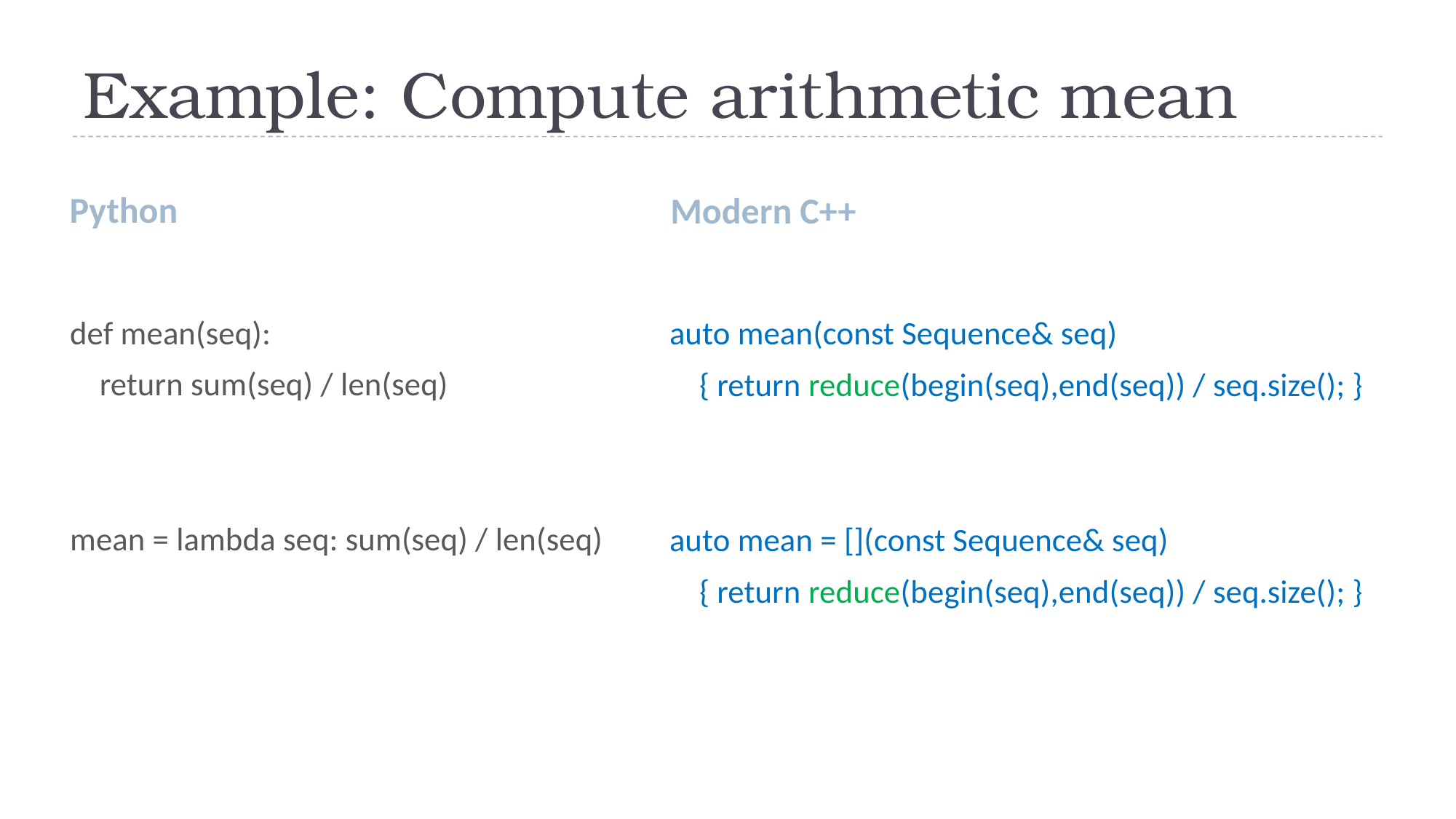

# Example: Compute arithmetic mean
Python
Modern C++

def mean(seq):
    return sum(seq) / len(seq)

mean = lambda seq: sum(seq) / len(seq)

auto mean(const Sequence& seq)
    { return reduce(begin(seq),end(seq)) / seq.size(); }

auto mean = [](const Sequence& seq)
    { return reduce(begin(seq),end(seq)) / seq.size(); }